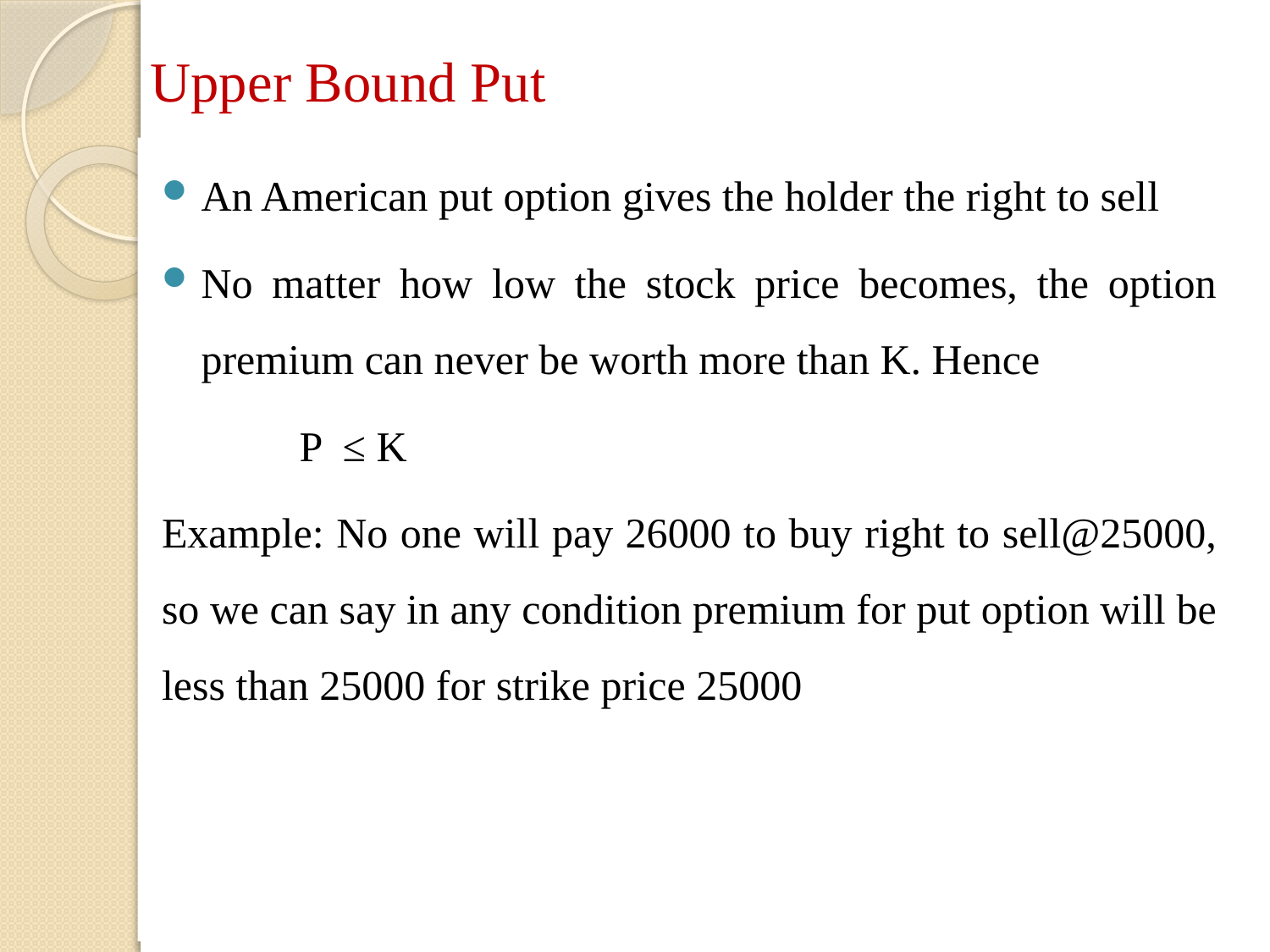

# Upper Bound Put
An American put option gives the holder the right to sell
No matter how low the stock price becomes, the option premium can never be worth more than K. Hence
	 P  ≤ K
Example: No one will pay 26000 to buy right to sell@25000, so we can say in any condition premium for put option will be less than 25000 for strike price 25000